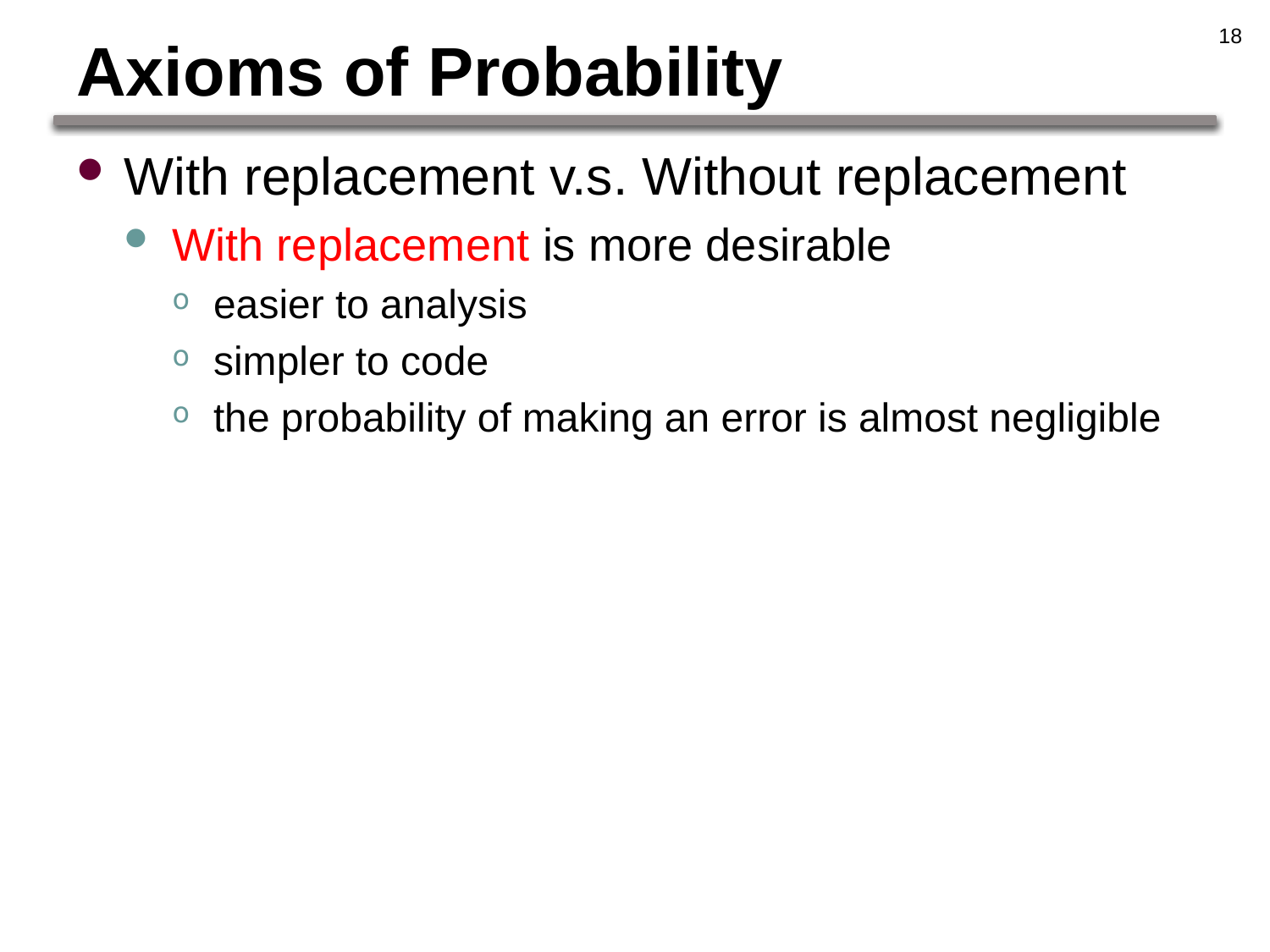

18
# Axioms of Probability
With replacement v.s. Without replacement
With replacement is more desirable
easier to analysis
simpler to code
the probability of making an error is almost negligible